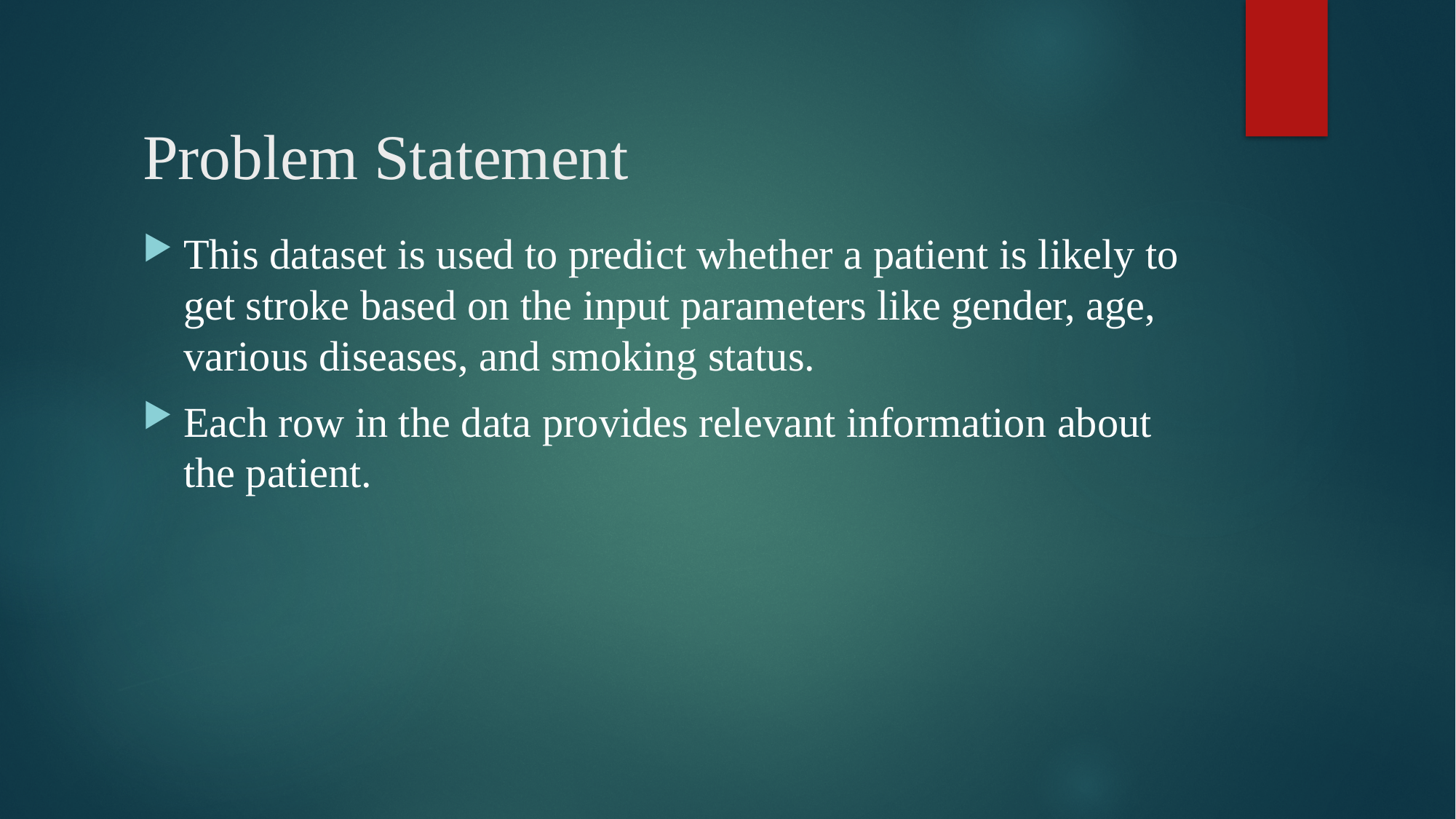

# Problem Statement
This dataset is used to predict whether a patient is likely to get stroke based on the input parameters like gender, age, various diseases, and smoking status.
Each row in the data provides relevant information about the patient.